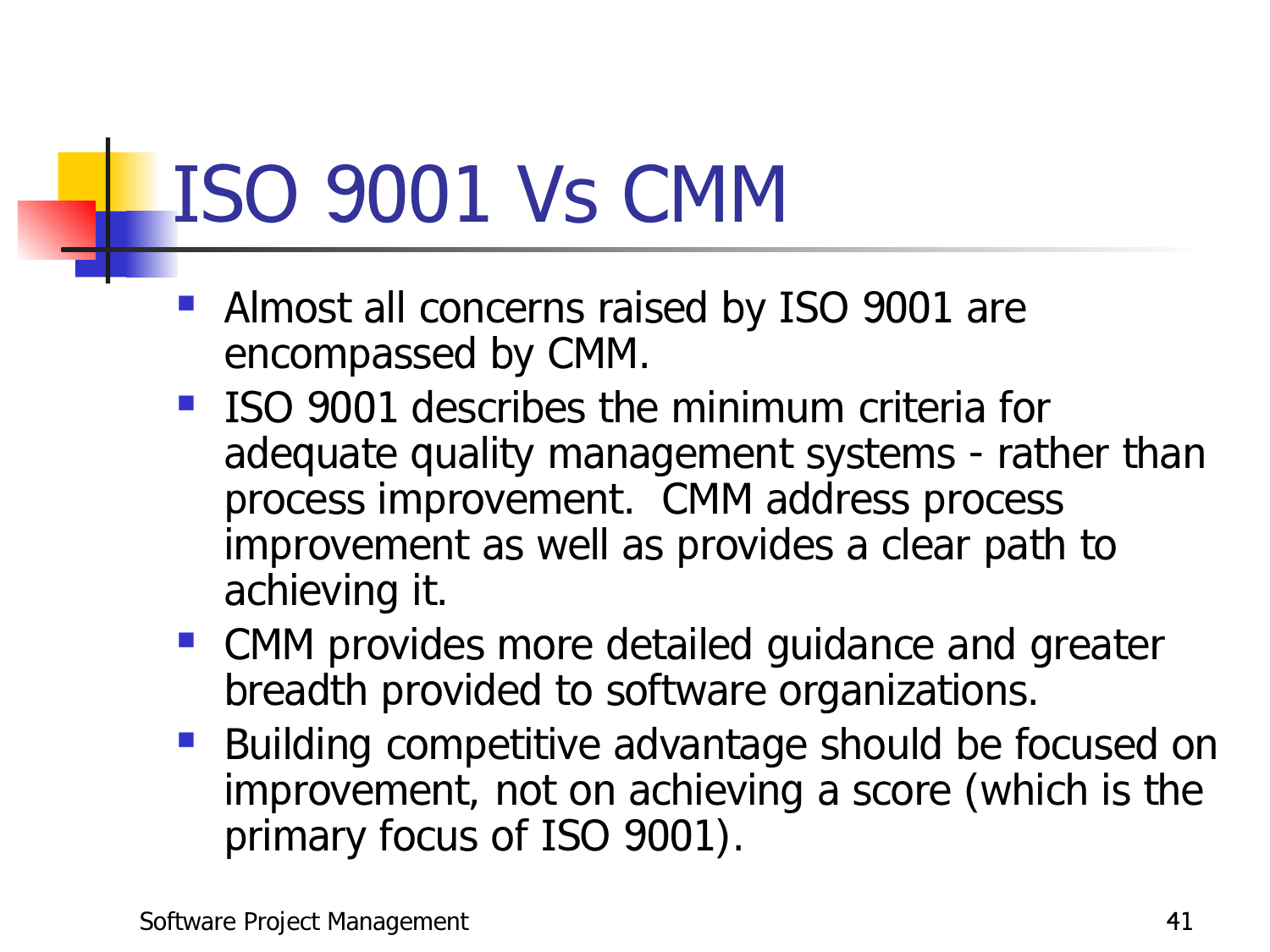

# ISO 9001 Vs CMM
Almost all concerns raised by ISO 9001 are encompassed by CMM.
ISO 9001 describes the minimum criteria for adequate quality management systems - rather than process improvement.  CMM address process improvement as well as provides a clear path to achieving it.
CMM provides more detailed guidance and greater breadth provided to software organizations.
Building competitive advantage should be focused on improvement, not on achieving a score (which is the primary focus of ISO 9001).
Software Project Management
41